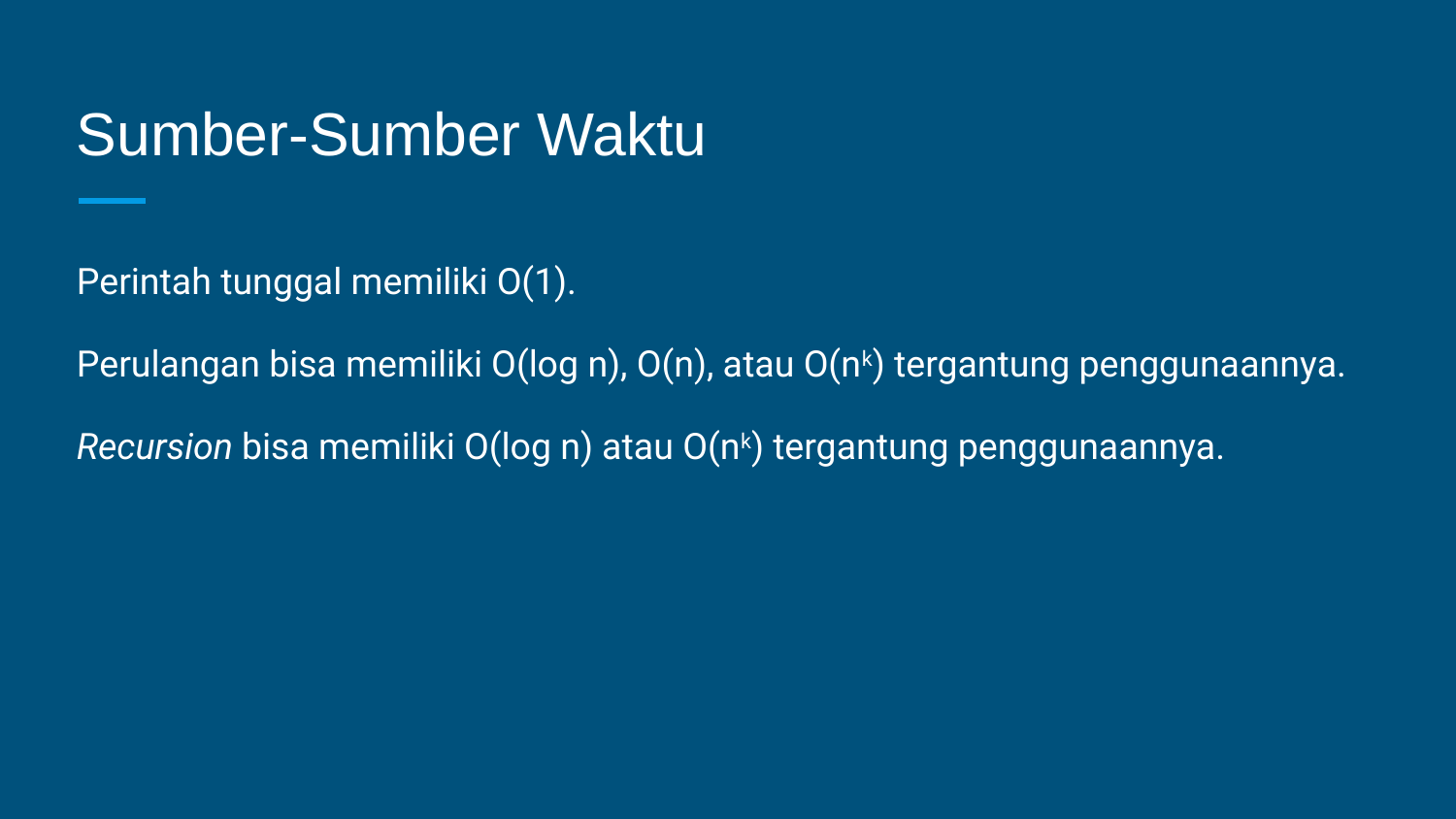

# Sumber-Sumber Waktu
Perintah tunggal memiliki O(1).
Perulangan bisa memiliki O(log n), O(n), atau O(nk) tergantung penggunaannya.
Recursion bisa memiliki O(log n) atau O(nk) tergantung penggunaannya.